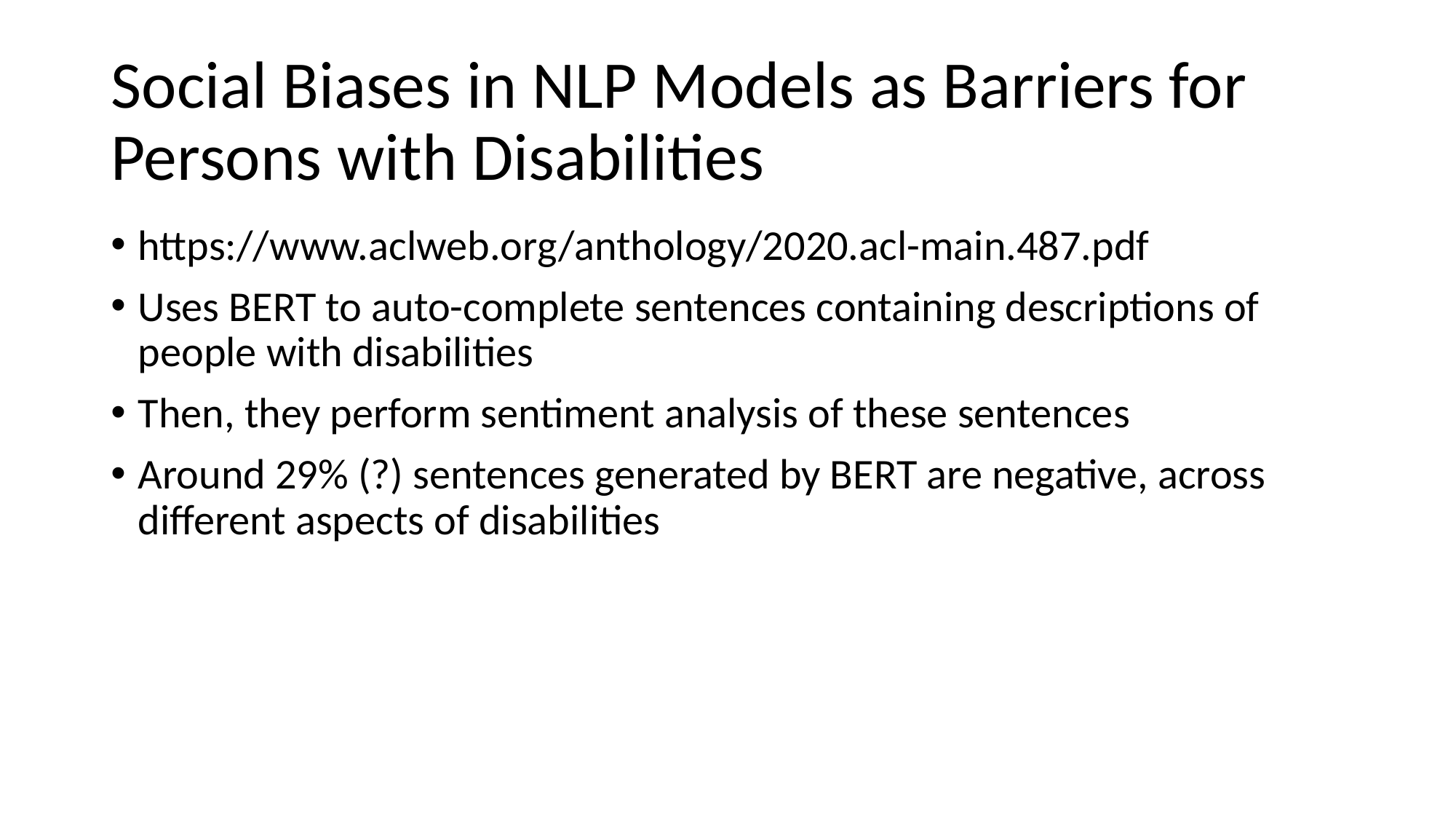

# Social Biases in NLP Models as Barriers for Persons with Disabilities
https://www.aclweb.org/anthology/2020.acl-main.487.pdf
Uses BERT to auto-complete sentences containing descriptions of people with disabilities
Then, they perform sentiment analysis of these sentences
Around 29% (?) sentences generated by BERT are negative, across different aspects of disabilities